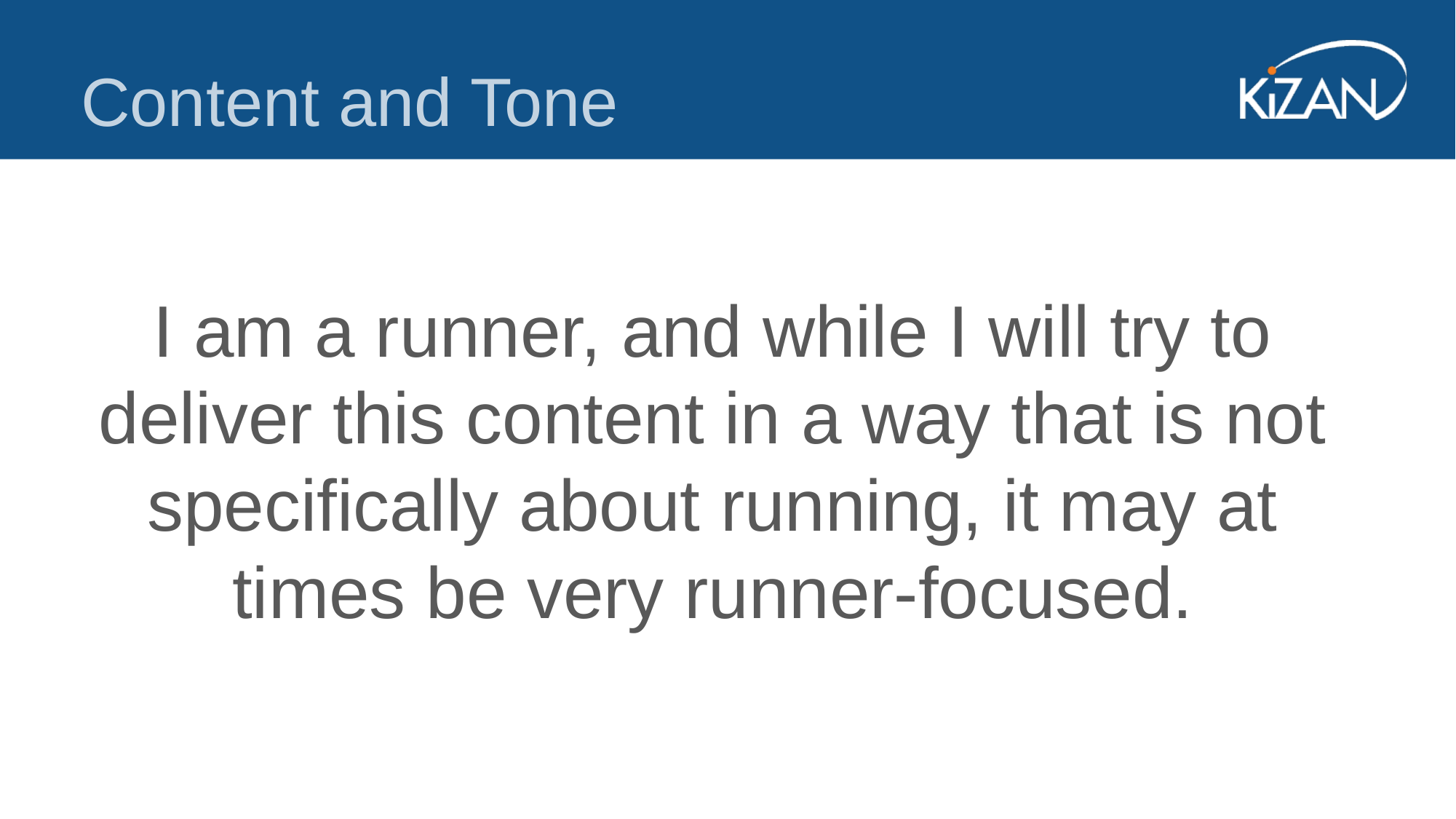

Content and Tone
I am a runner, and while I will try to deliver this content in a way that is not specifically about running, it may at times be very runner-focused.